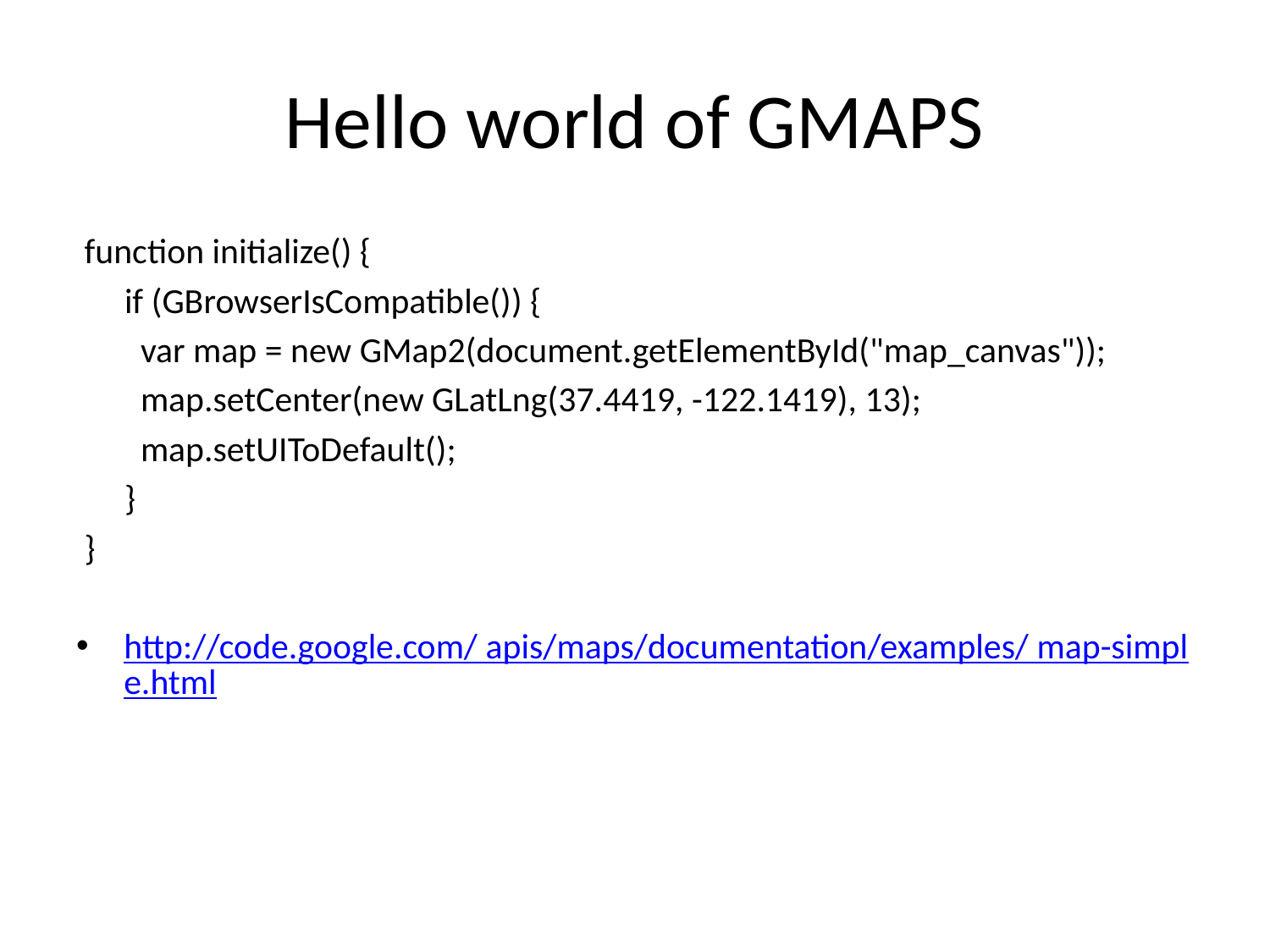

# Hello world of GMAPS
 function initialize() {
      if (GBrowserIsCompatible()) {
        var map = new GMap2(document.getElementById("map_canvas"));
        map.setCenter(new GLatLng(37.4419, -122.1419), 13);
        map.setUIToDefault();
      }
 }

http://code.google.com/ apis/maps/documentation/examples/ map-simple.html